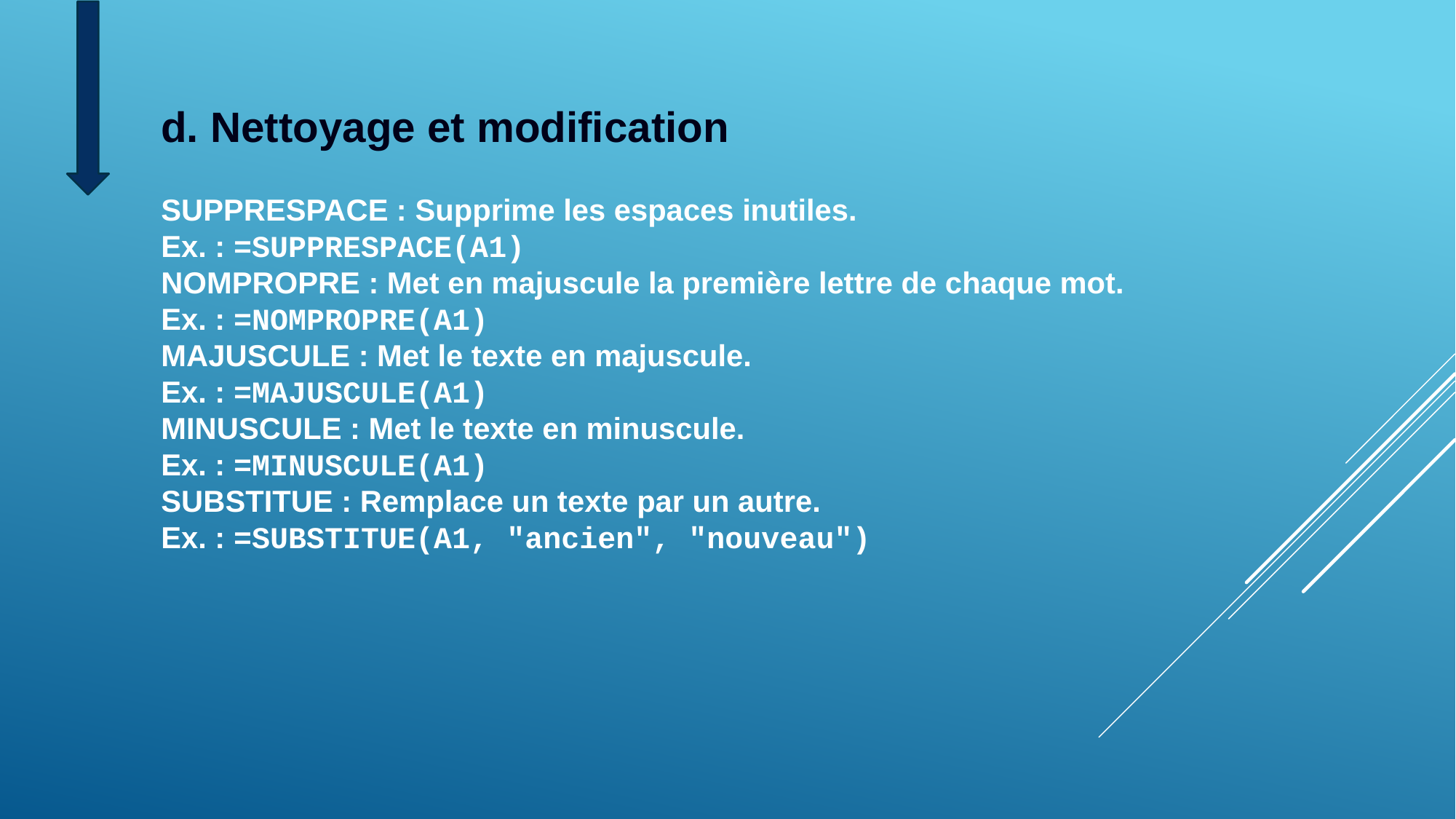

d. Nettoyage et modification

SUPPRESPACE : Supprime les espaces inutiles.
Ex. : =SUPPRESPACE(A1)
NOMPROPRE : Met en majuscule la première lettre de chaque mot.
Ex. : =NOMPROPRE(A1)
MAJUSCULE : Met le texte en majuscule.
Ex. : =MAJUSCULE(A1)
MINUSCULE : Met le texte en minuscule.
Ex. : =MINUSCULE(A1)
SUBSTITUE : Remplace un texte par un autre.
Ex. : =SUBSTITUE(A1, "ancien", "nouveau")